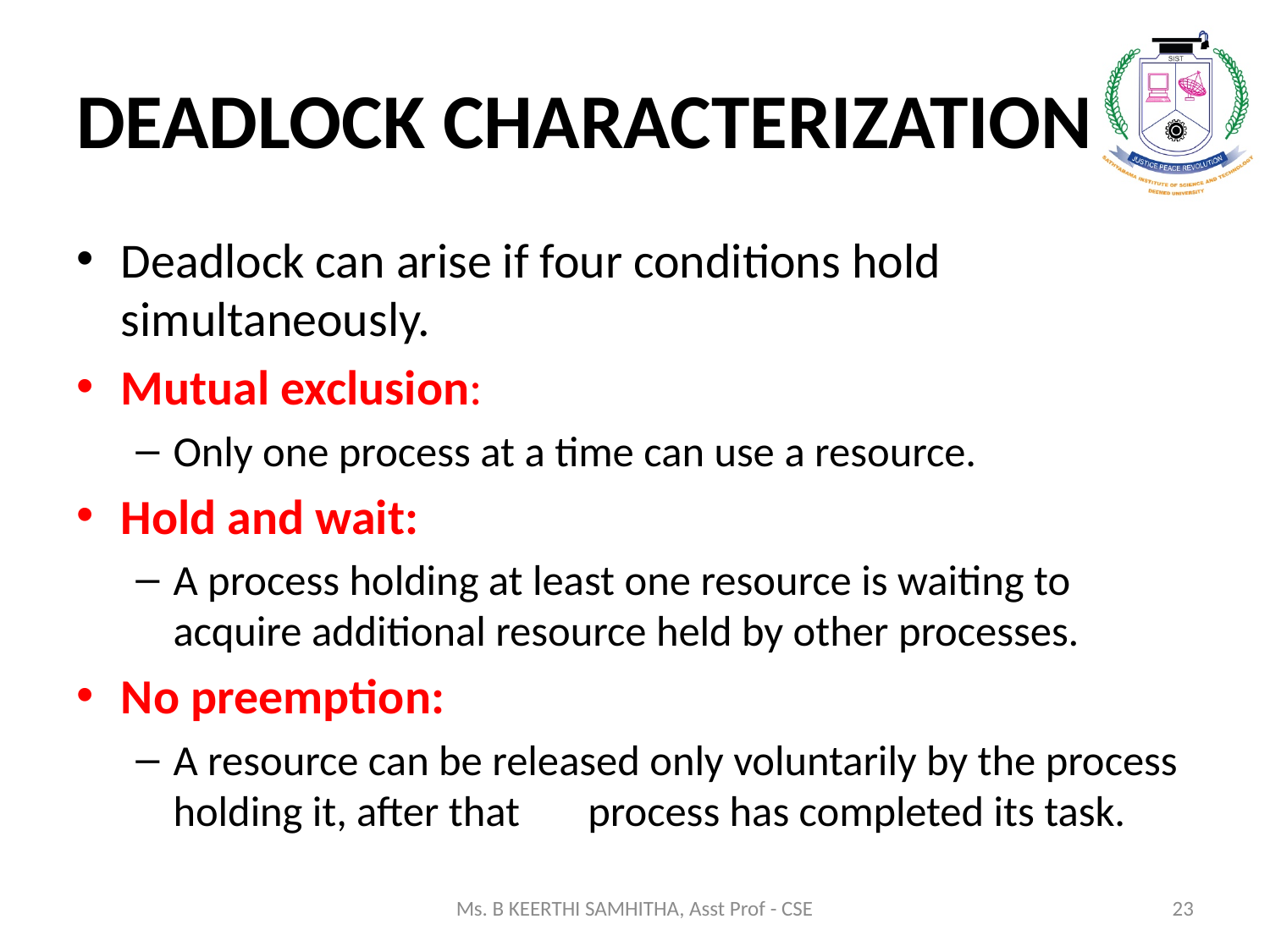

# DEADLOCK CHARACTERIZATION
Deadlock can arise if four conditions hold simultaneously.
Mutual exclusion:
Only one process at a time can use a resource.
Hold and wait:
A process holding at least one resource is waiting to acquire additional resource held by other processes.
No preemption:
A resource can be released only voluntarily by the process holding it, after that       process has completed its task.

Ms. B KEERTHI SAMHITHA, Asst Prof - CSE
23